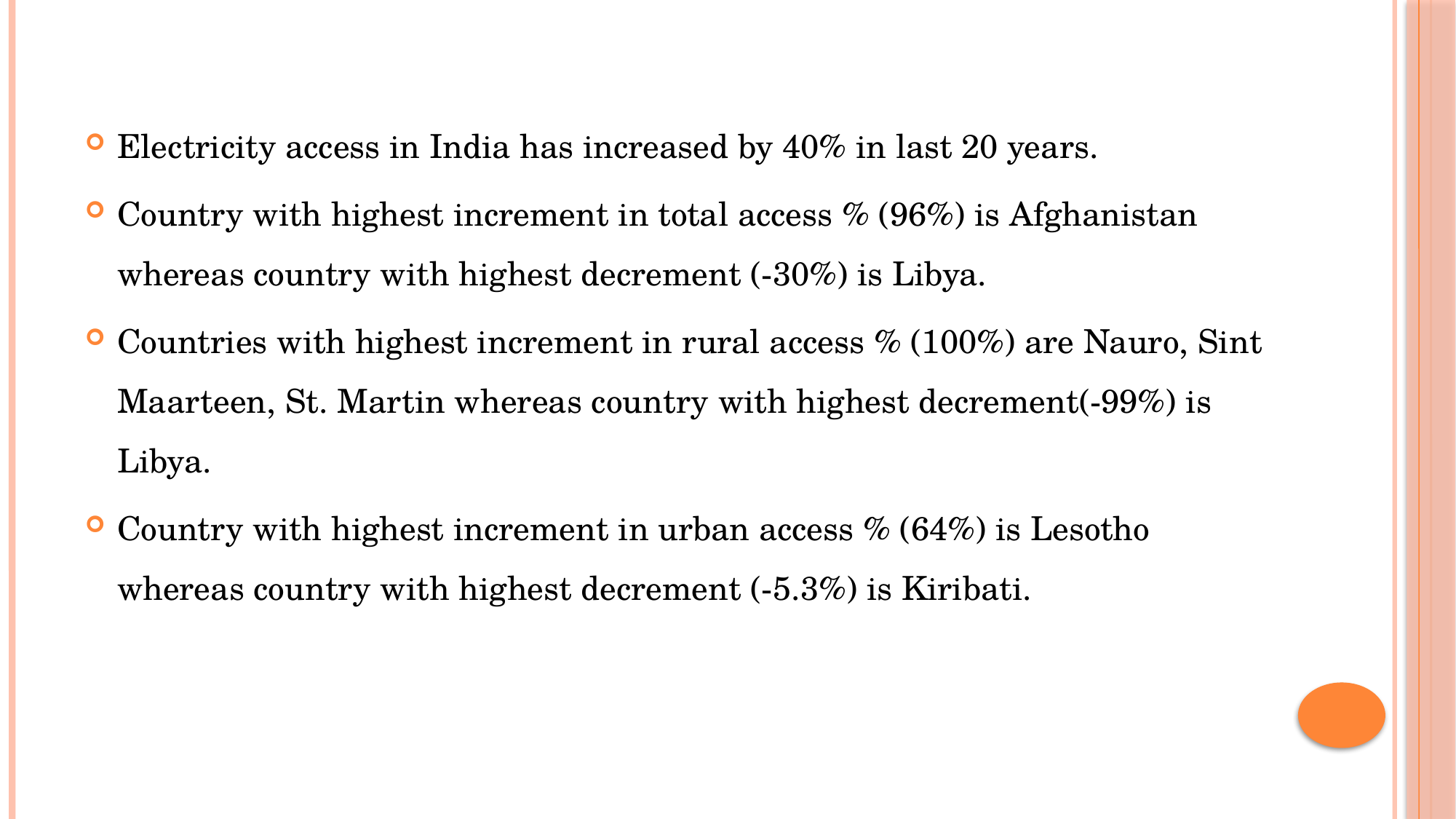

Electricity access in India has increased by 40% in last 20 years.
Country with highest increment in total access % (96%) is Afghanistan whereas country with highest decrement (-30%) is Libya.
Countries with highest increment in rural access % (100%) are Nauro, Sint Maarteen, St. Martin whereas country with highest decrement(-99%) is Libya.
Country with highest increment in urban access % (64%) is Lesotho whereas country with highest decrement (-5.3%) is Kiribati.